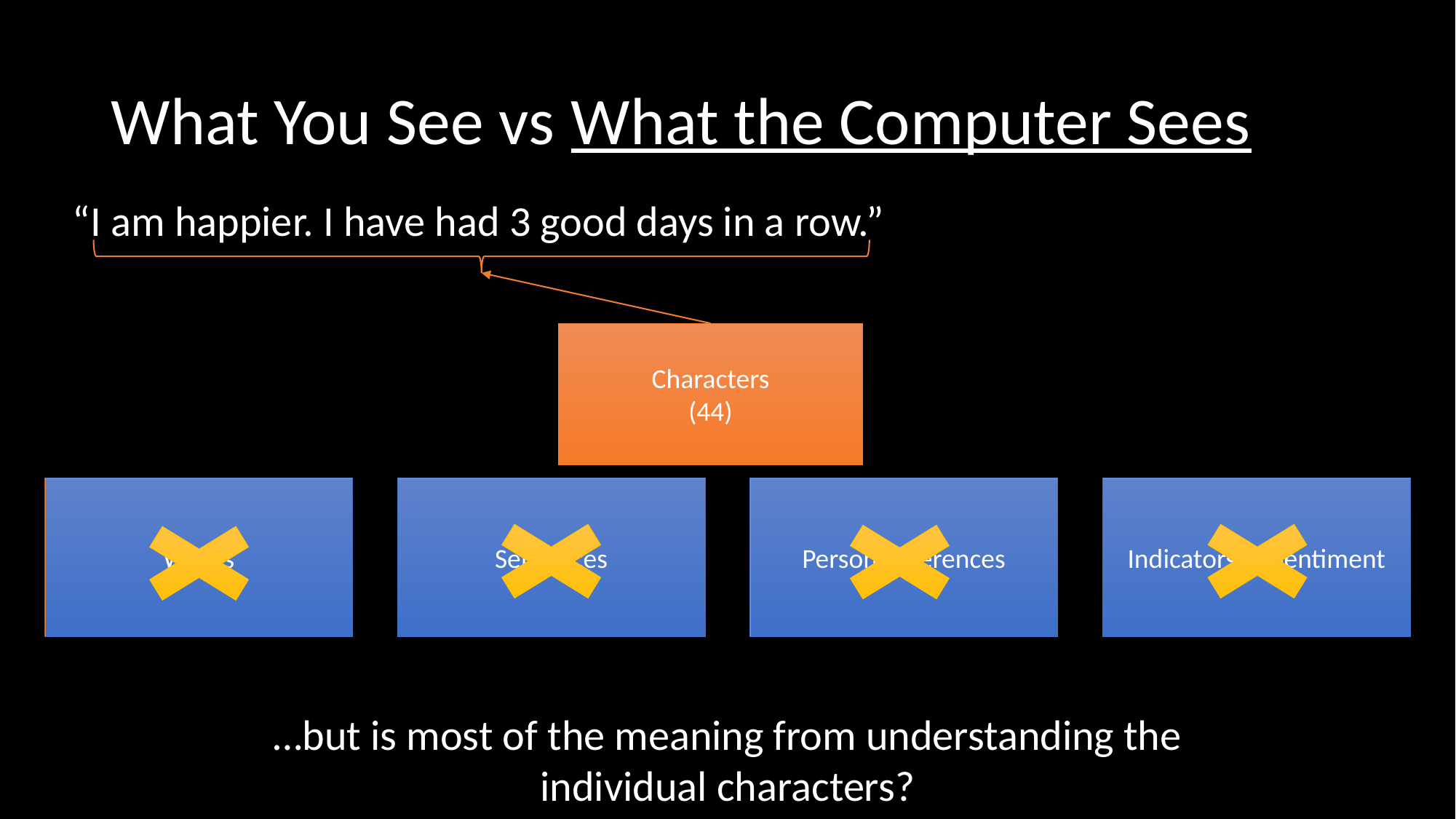

# What You See vs What the Computer Sees
“I am happier. I have had 3 good days in a row.”

Characters
(44)
Person References
Sentences
Words
Indicators of Sentiment

…but is most of the meaning from understanding the individual characters?